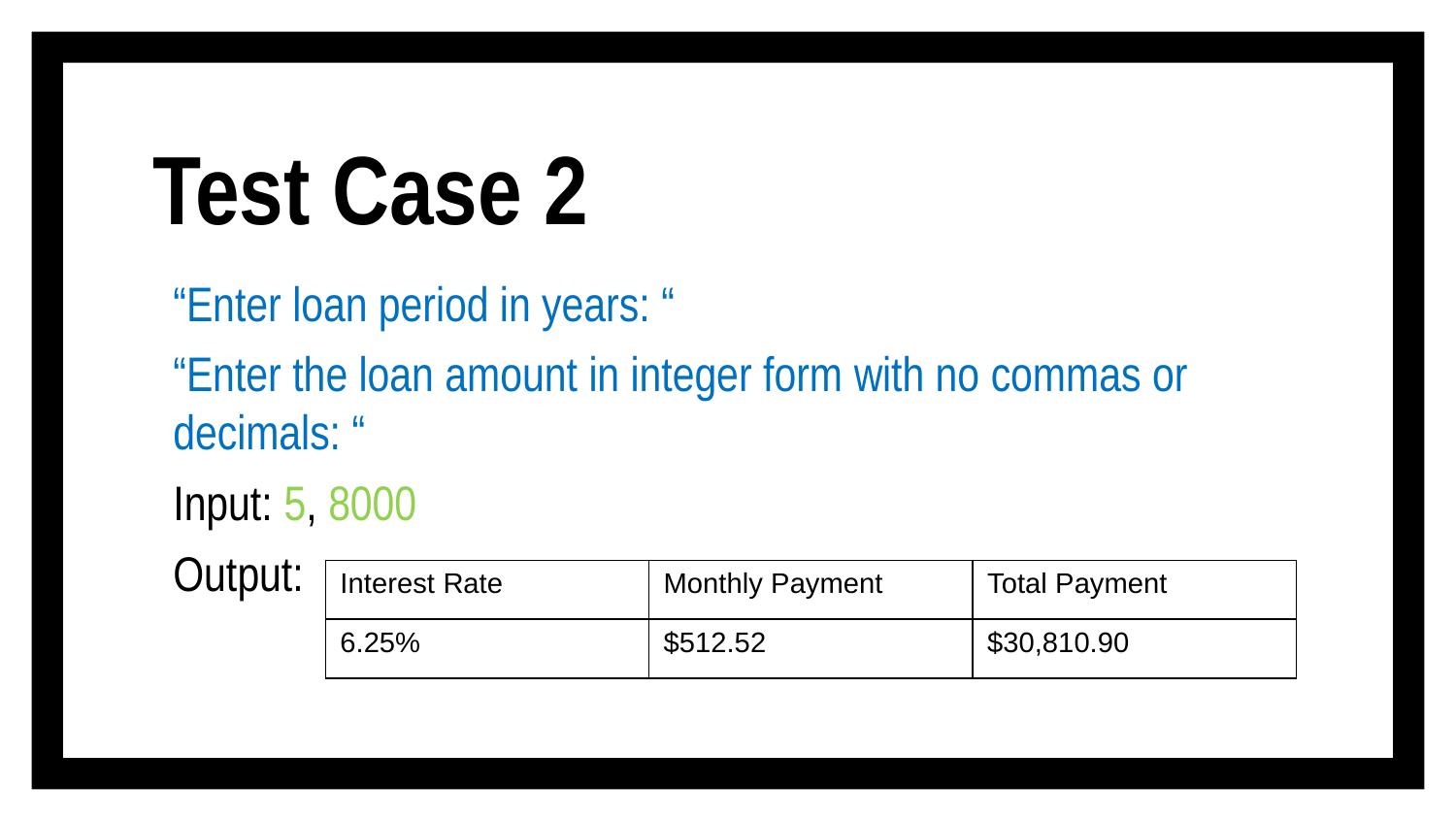

# Test Case 2
“Enter loan period in years: “
“Enter the loan amount in integer form with no commas or decimals: “
Input: 5, 8000
Output:
| Interest Rate | Monthly Payment | Total Payment |
| --- | --- | --- |
| 6.25% | $512.52 | $30,810.90 |